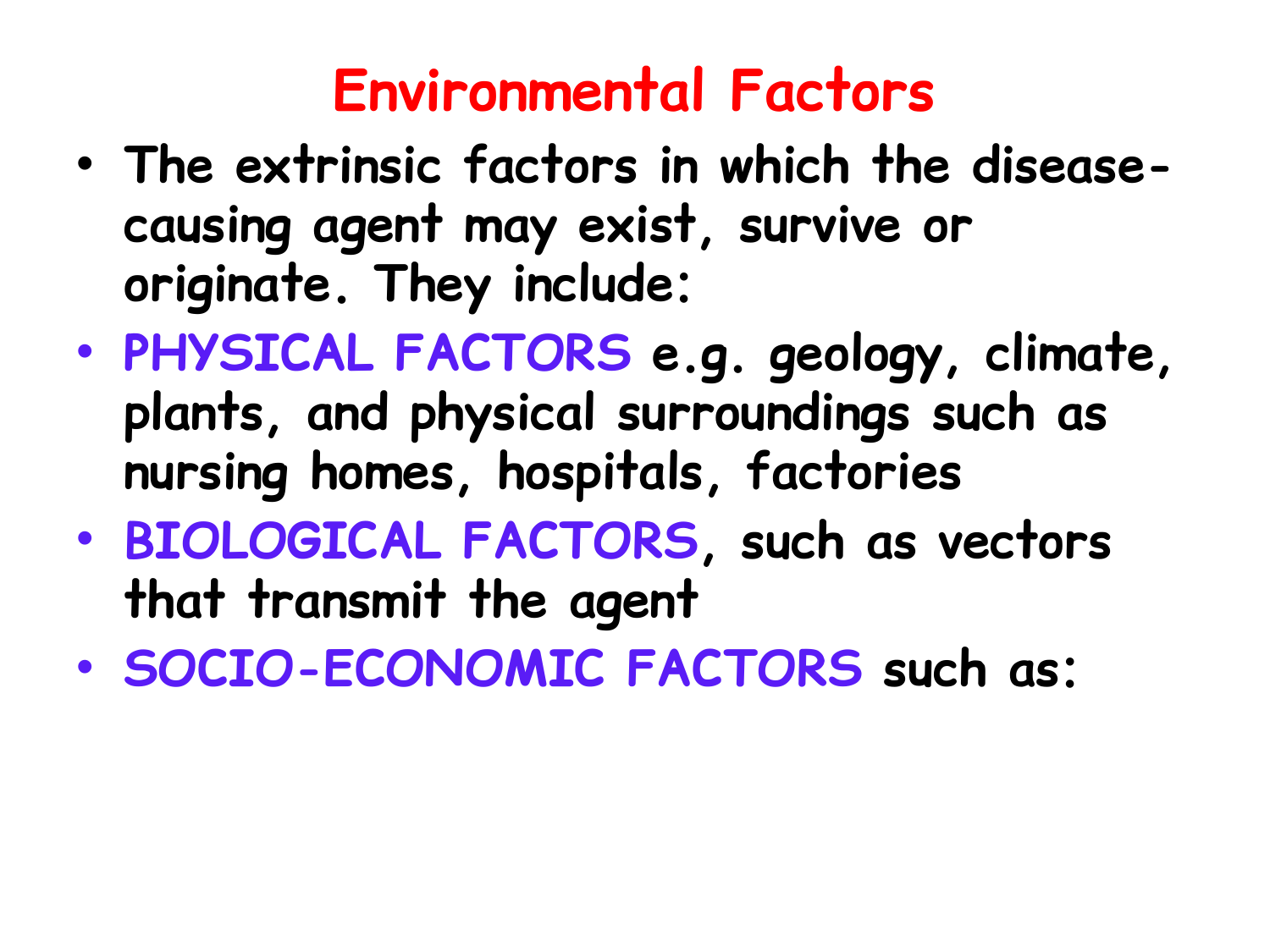

# Environmental Factors
The extrinsic factors in which the disease-causing agent may exist, survive or originate. They include:
PHYSICAL FACTORS e.g. geology, climate, plants, and physical surroundings such as nursing homes, hospitals, factories
BIOLOGICAL FACTORS, such as vectors that transmit the agent
SOCIO-ECONOMIC FACTORS such as: